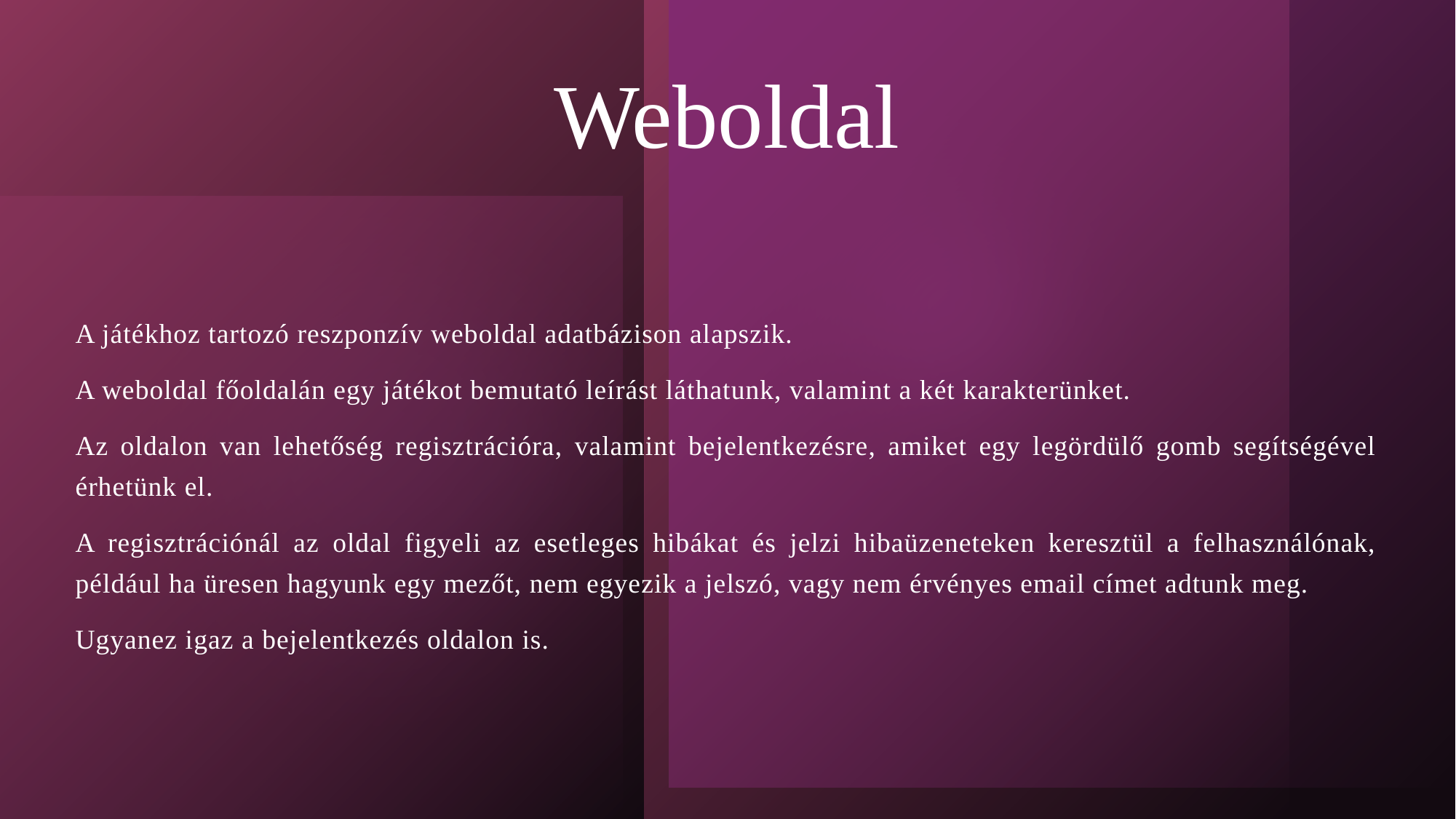

# Weboldal
A játékhoz tartozó reszponzív weboldal adatbázison alapszik.
A weboldal főoldalán egy játékot bemutató leírást láthatunk, valamint a két karakterünket.
Az oldalon van lehetőség regisztrációra, valamint bejelentkezésre, amiket egy legördülő gomb segítségével érhetünk el.
A regisztrációnál az oldal figyeli az esetleges hibákat és jelzi hibaüzeneteken keresztül a felhasználónak, például ha üresen hagyunk egy mezőt, nem egyezik a jelszó, vagy nem érvényes email címet adtunk meg.
Ugyanez igaz a bejelentkezés oldalon is.